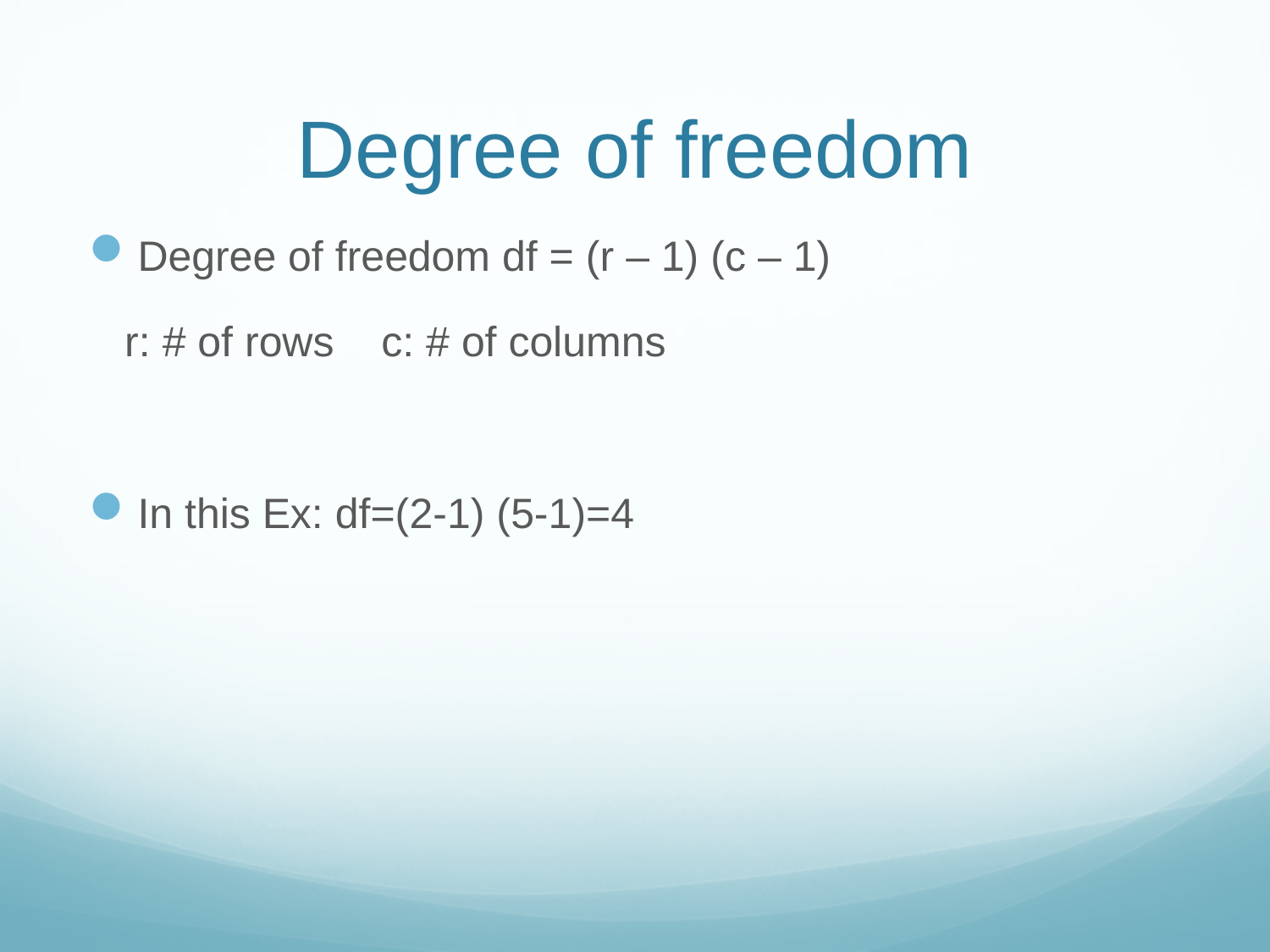

# Degree of freedom
Degree of freedom df = (r – 1) (c – 1)
   r: # of rows    c: # of columns

In this Ex: df=(2-1) (5-1)=4